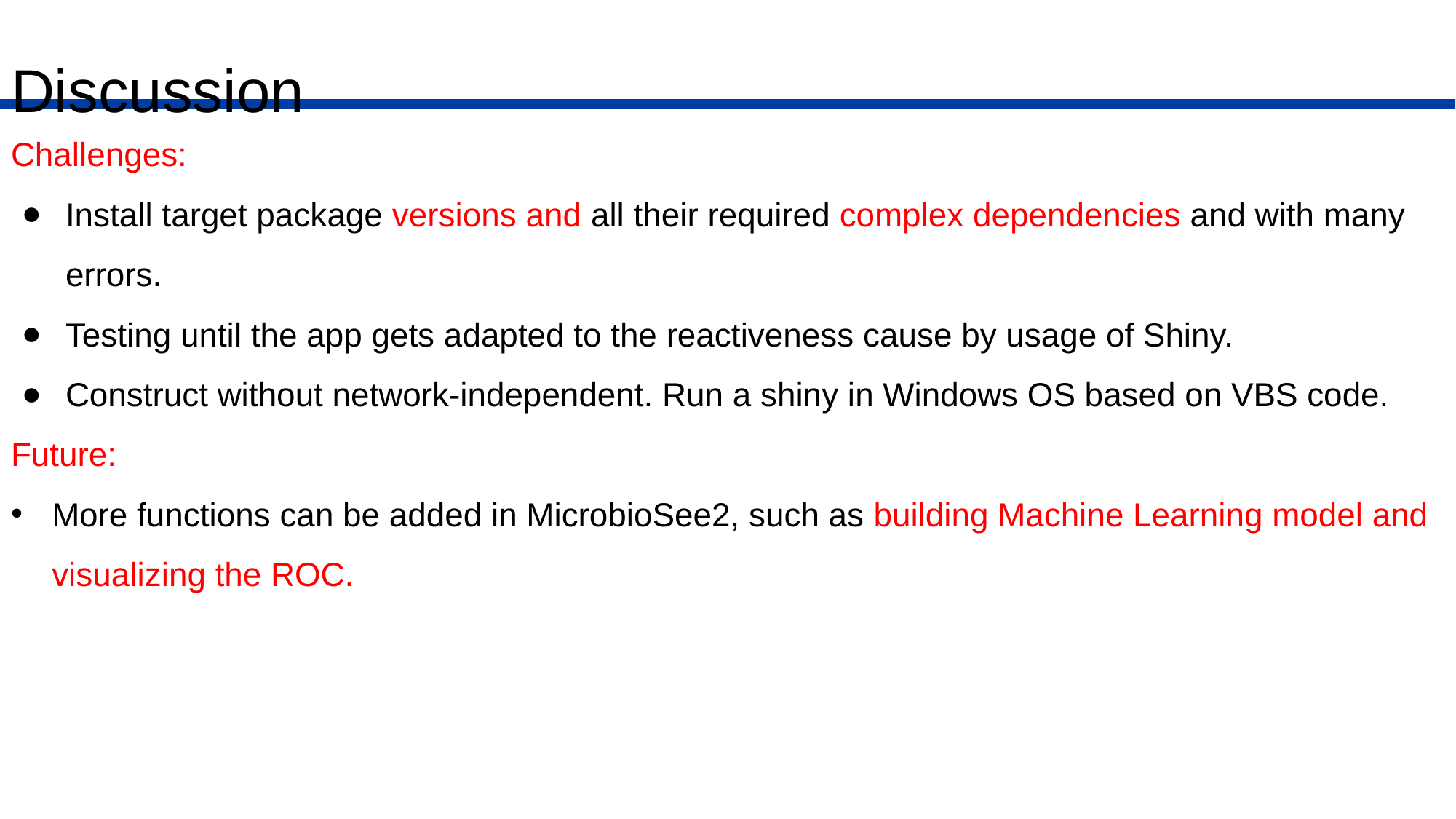

Discussion
Challenges:
Install target package versions and all their required complex dependencies and with many errors.
Testing until the app gets adapted to the reactiveness cause by usage of Shiny.
Construct without network-independent. Run a shiny in Windows OS based on VBS code.
Future:
More functions can be added in MicrobioSee2, such as building Machine Learning model and visualizing the ROC.